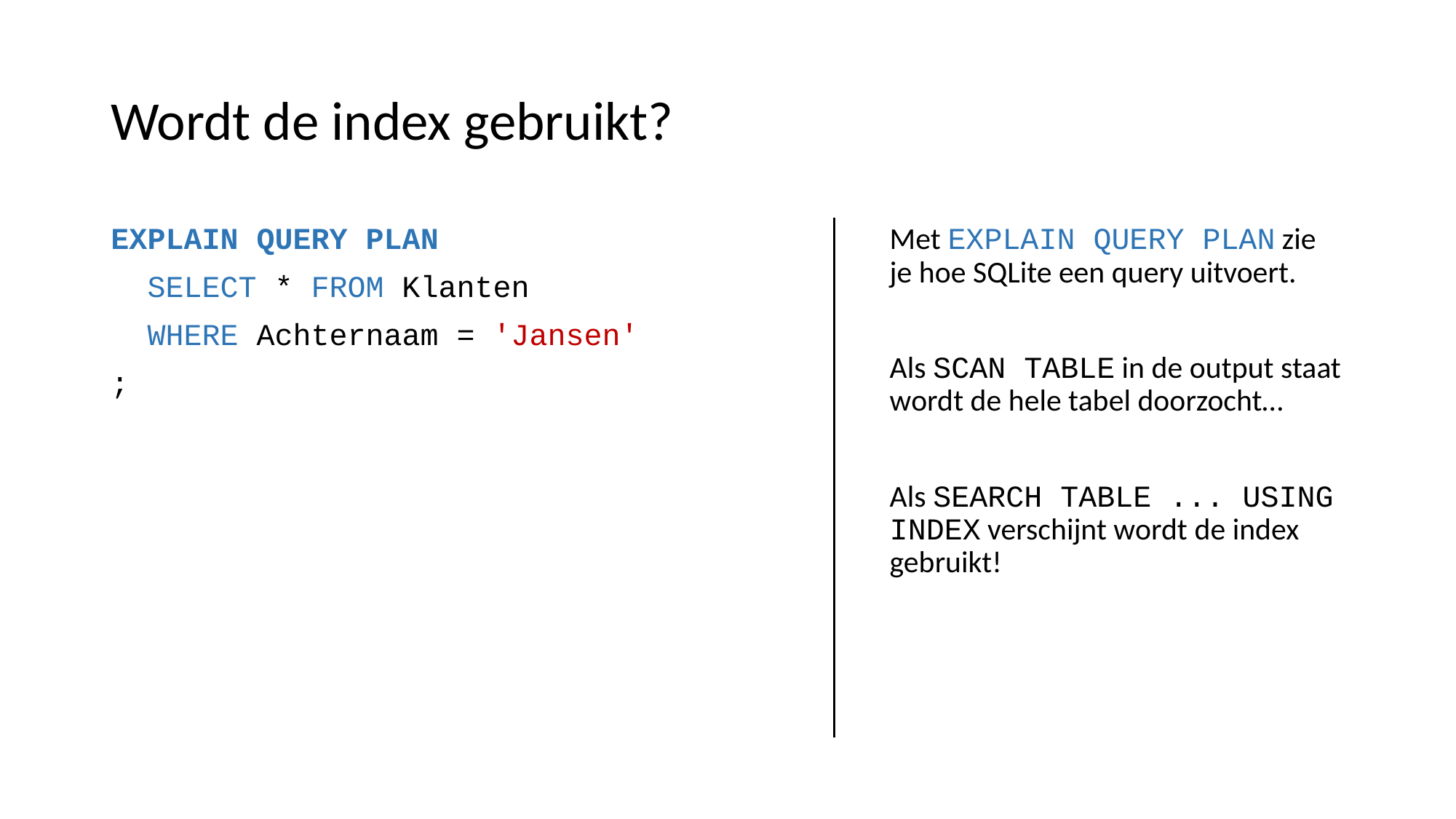

# Wordt de index gebruikt?
EXPLAIN QUERY PLAN
  SELECT * FROM Klanten
  WHERE Achternaam = 'Jansen'
;
Met EXPLAIN QUERY PLAN zie je hoe SQLite een query uitvoert.

Als SCAN TABLE in de output staat wordt de hele tabel doorzocht…

Als SEARCH TABLE ... USING INDEX verschijnt wordt de index gebruikt!